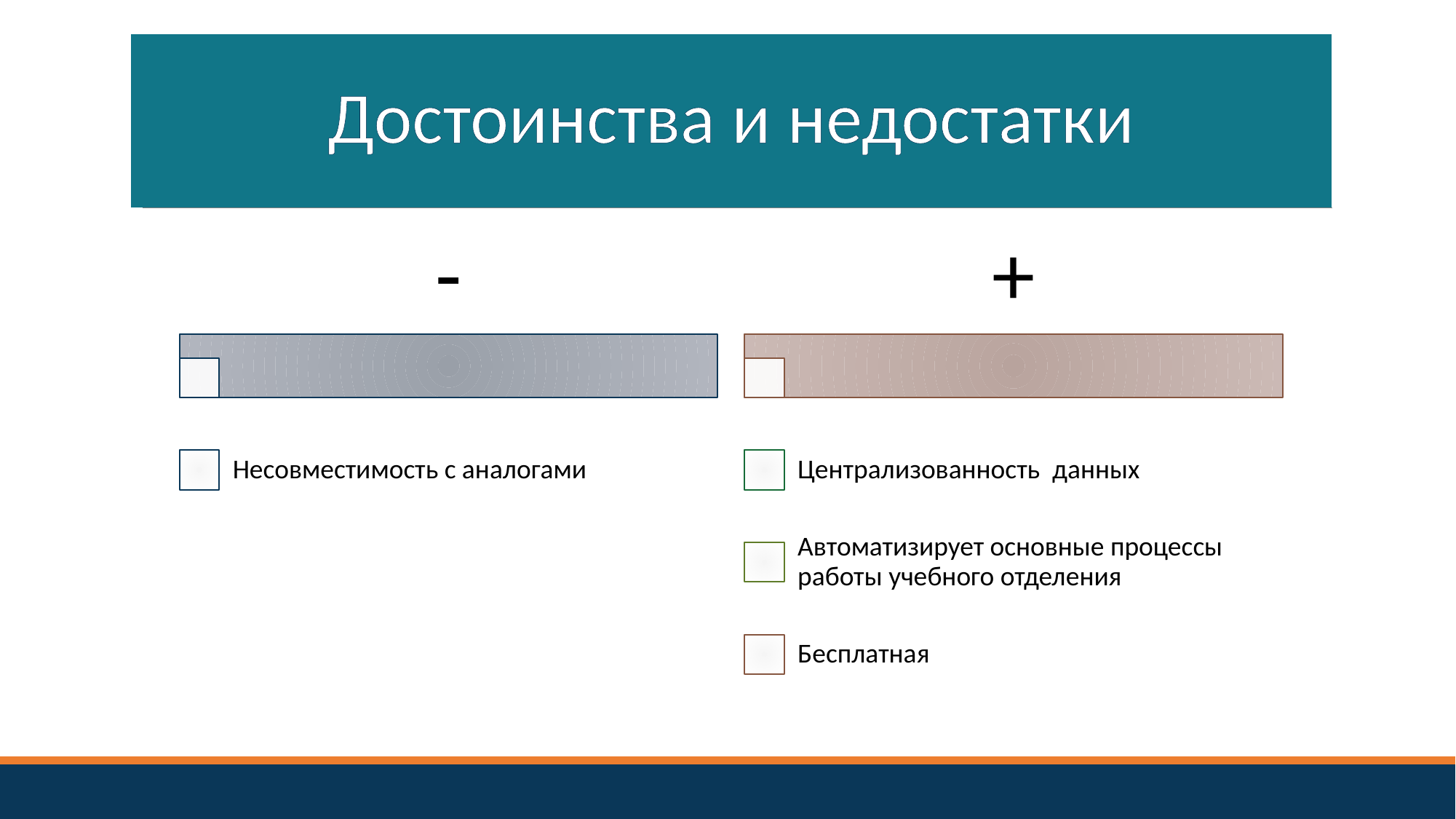

# Достоинства и недостатки
-
Несовместимость с аналогами
+
Централизованность  данных
Автоматизирует основные процессы работы учебного отделения
Бесплатная